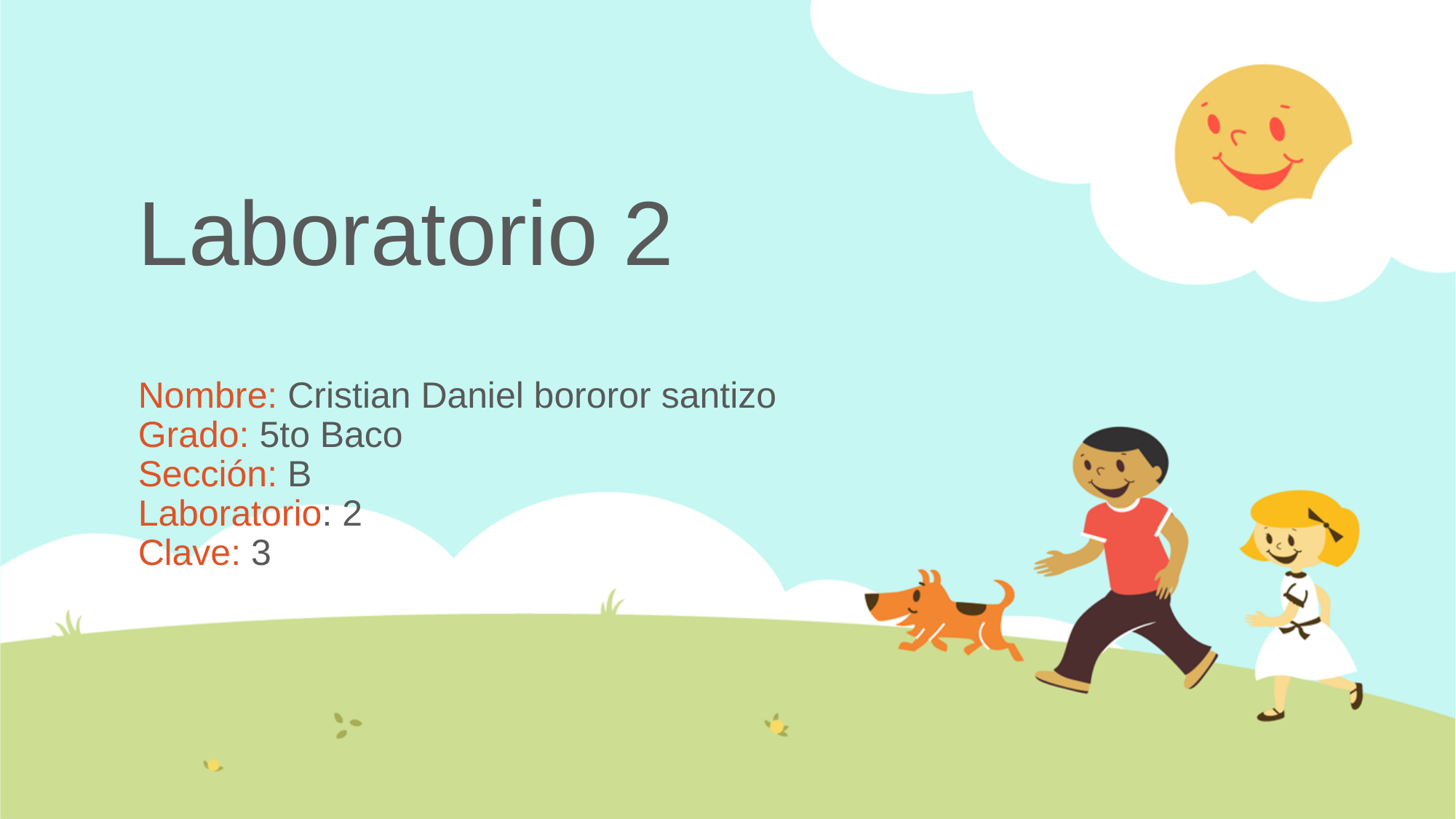

# Laboratorio 2
Nombre: Cristian Daniel bororor santizo
Grado: 5to Baco
Sección: B
Laboratorio: 2
Clave: 3